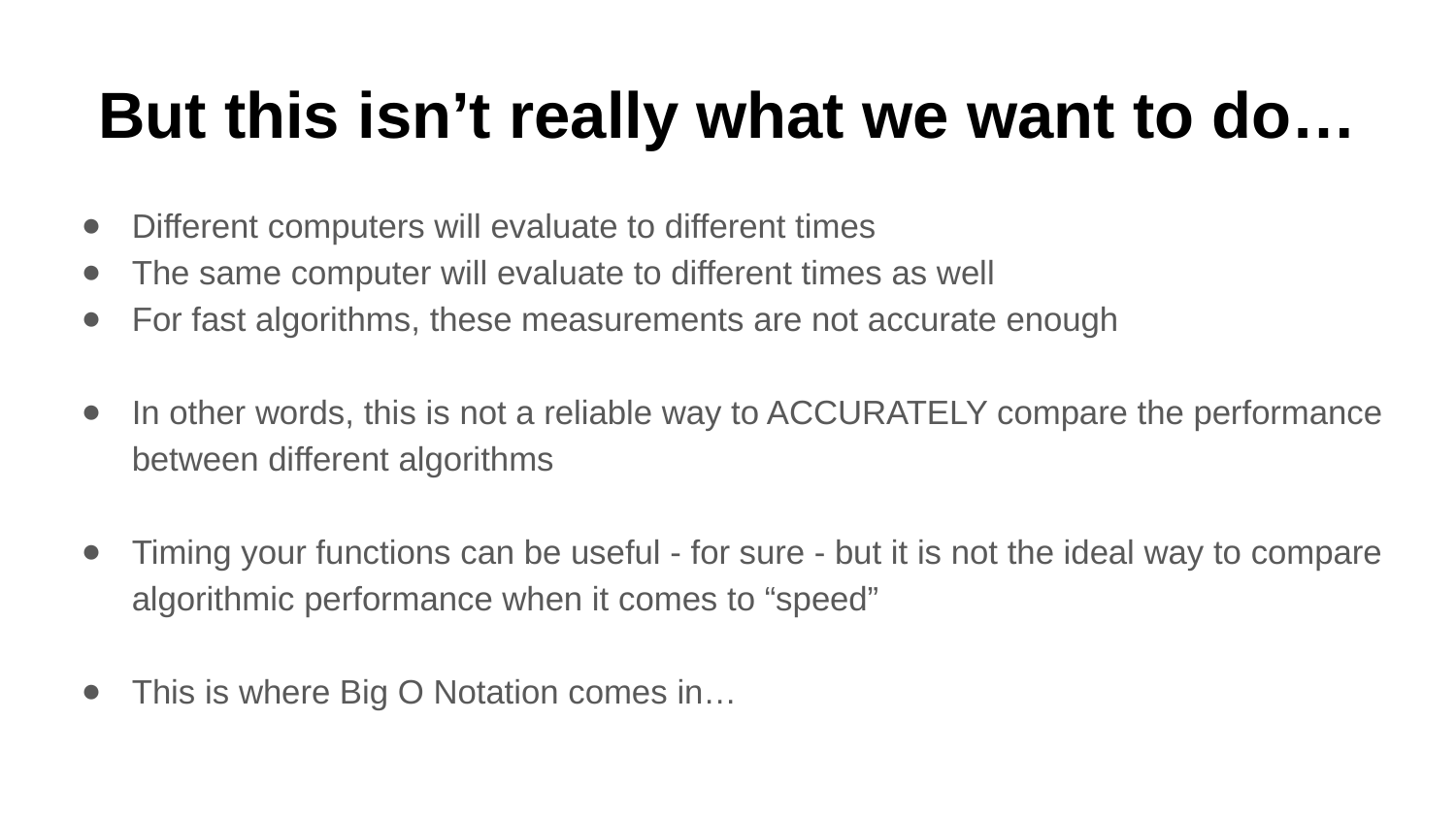

# But this isn’t really what we want to do…
Different computers will evaluate to different times
The same computer will evaluate to different times as well
For fast algorithms, these measurements are not accurate enough
In other words, this is not a reliable way to ACCURATELY compare the performance between different algorithms
Timing your functions can be useful - for sure - but it is not the ideal way to compare algorithmic performance when it comes to “speed”
This is where Big O Notation comes in…